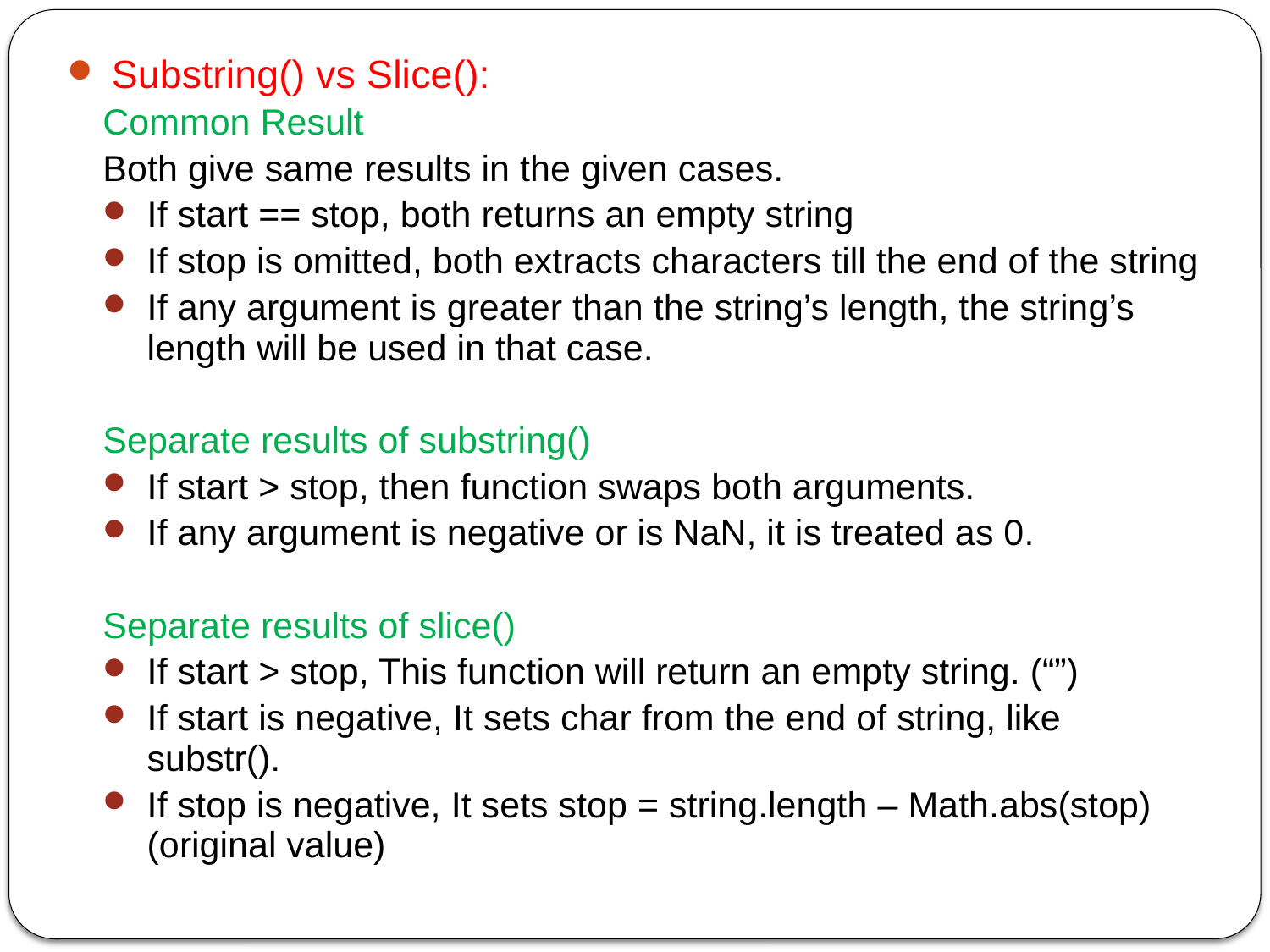

Substring() vs Slice():
Common Result
Both give same results in the given cases.
If start == stop, both returns an empty string
If stop is omitted, both extracts characters till the end of the string
If any argument is greater than the string’s length, the string’s length will be used in that case.

Separate results of substring()
If start > stop, then function swaps both arguments.
If any argument is negative or is NaN, it is treated as 0.

Separate results of slice()
If start > stop, This function will return an empty string. (“”)
If start is negative, It sets char from the end of string, like substr().
If stop is negative, It sets stop = string.length – Math.abs(stop) (original value)